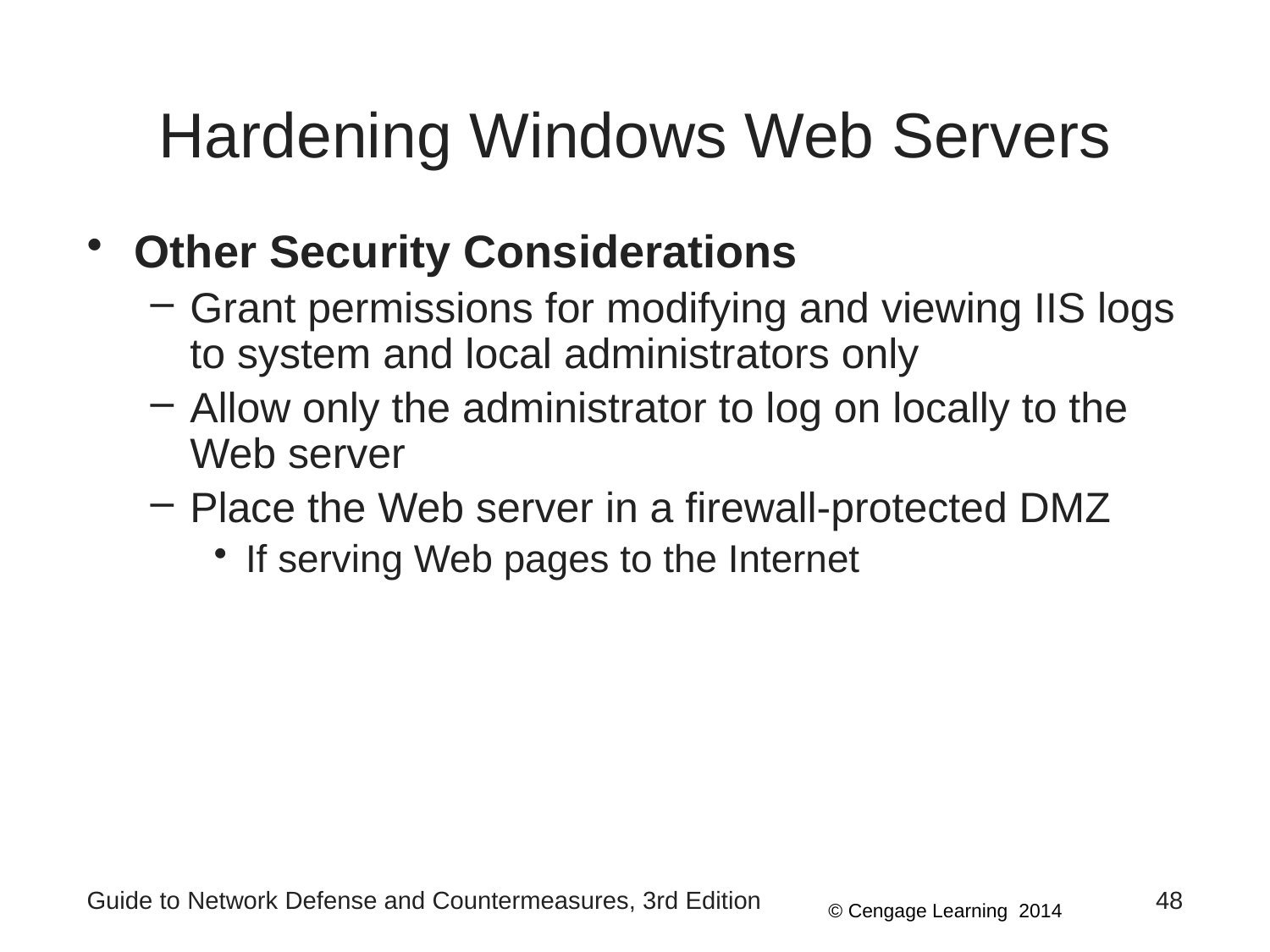

# Hardening Windows Web Servers
Other Security Considerations
Grant permissions for modifying and viewing IIS logs to system and local administrators only
Allow only the administrator to log on locally to the Web server
Place the Web server in a firewall-protected DMZ
If serving Web pages to the Internet
Guide to Network Defense and Countermeasures, 3rd Edition
48